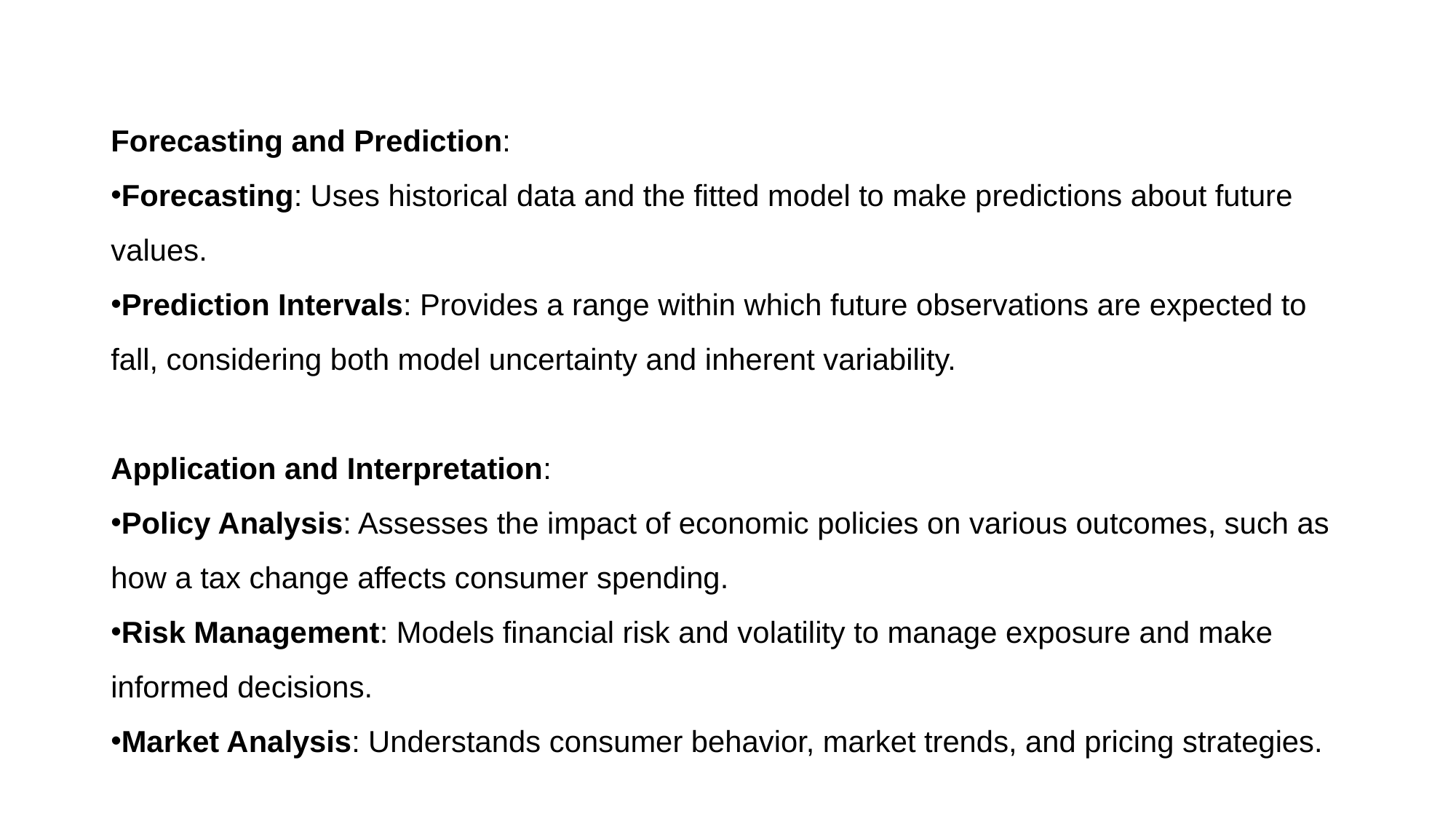

Forecasting and Prediction:
Forecasting: Uses historical data and the fitted model to make predictions about future values.
Prediction Intervals: Provides a range within which future observations are expected to fall, considering both model uncertainty and inherent variability.

Application and Interpretation:
Policy Analysis: Assesses the impact of economic policies on various outcomes, such as how a tax change affects consumer spending.
Risk Management: Models financial risk and volatility to manage exposure and make informed decisions.
Market Analysis: Understands consumer behavior, market trends, and pricing strategies.